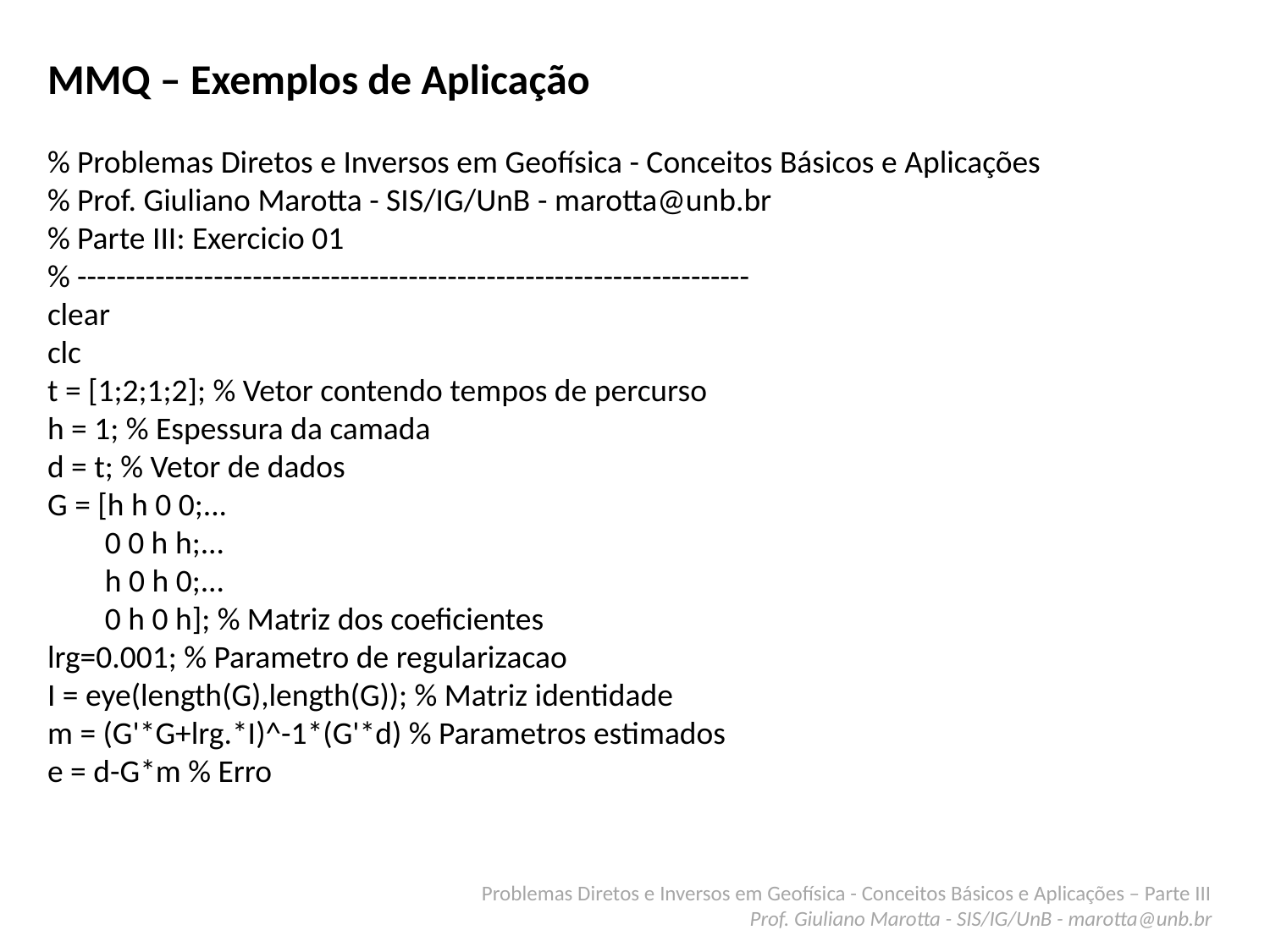

MMQ – Exemplos de Aplicação

% Problemas Diretos e Inversos em Geofísica - Conceitos Básicos e Aplicações
% Prof. Giuliano Marotta - SIS/IG/UnB - marotta@unb.br
% Parte III: Exercicio 01
% ---------------------------------------------------------------------
clear
clc
t = [1;2;1;2]; % Vetor contendo tempos de percurso
h = 1; % Espessura da camada
d = t; % Vetor de dados
G = [h h 0 0;...
        0 0 h h;...
        h 0 h 0;...
        0 h 0 h]; % Matriz dos coeficientes
lrg=0.001; % Parametro de regularizacao
I = eye(length(G),length(G)); % Matriz identidade
m = (G'*G+lrg.*I)^-1*(G'*d) % Parametros estimados
e = d-G*m % Erro

Problemas Diretos e Inversos em Geofísica - Conceitos Básicos e Aplicações – Parte III
Prof. Giuliano Marotta - SIS/IG/UnB - marotta@unb.br